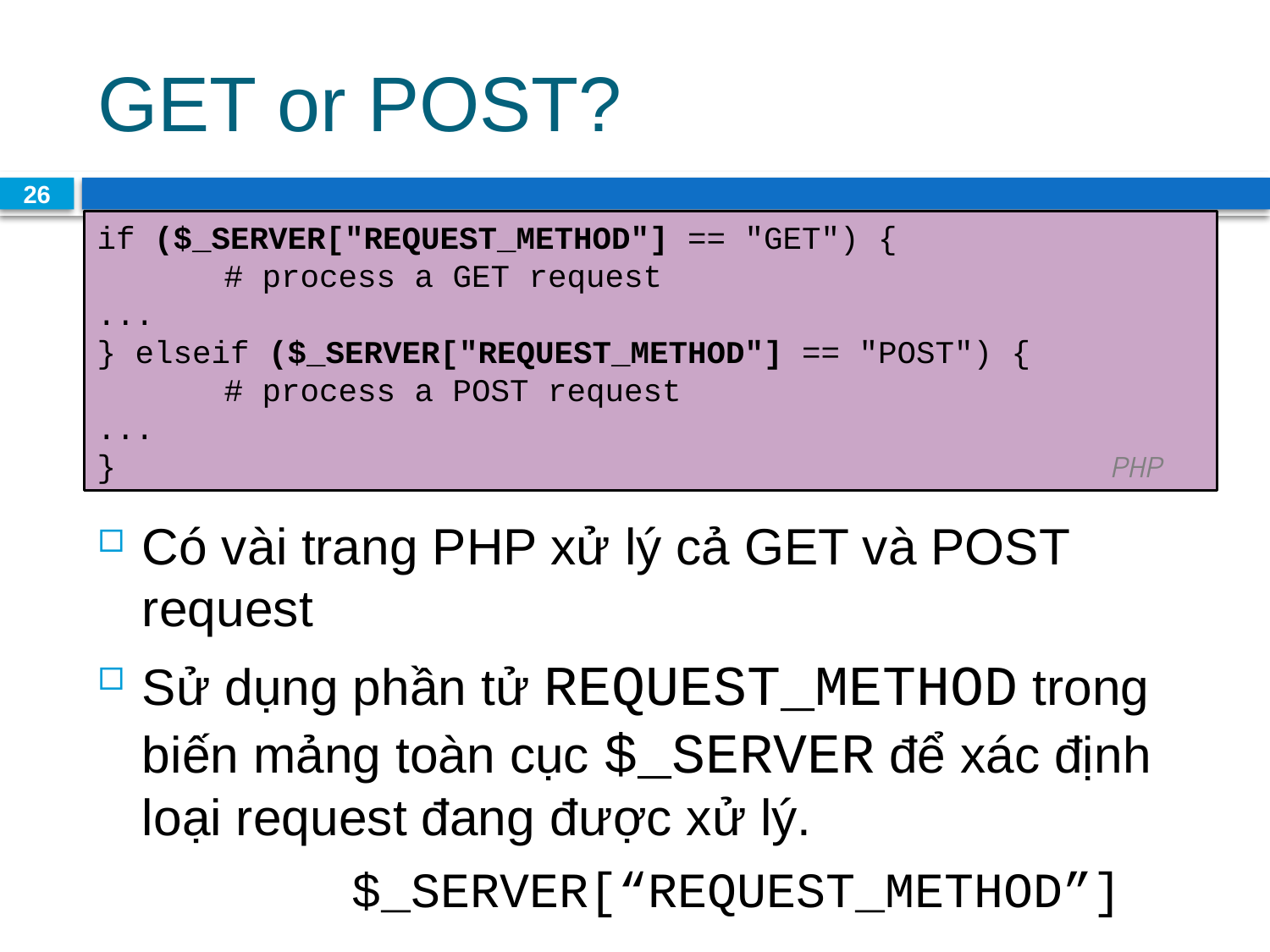

# GET or POST?
26
if ($_SERVER["REQUEST_METHOD"] == "GET") {
	# process a GET request
...
} elseif ($_SERVER["REQUEST_METHOD"] == "POST") {
	# process a POST request
...
}								PHP
Có vài trang PHP xử lý cả GET và POST request
Sử dụng phần tử REQUEST_METHOD trong biến mảng toàn cục $_SERVER để xác định loại request đang được xử lý.
		$_SERVER[“REQUEST_METHOD”]